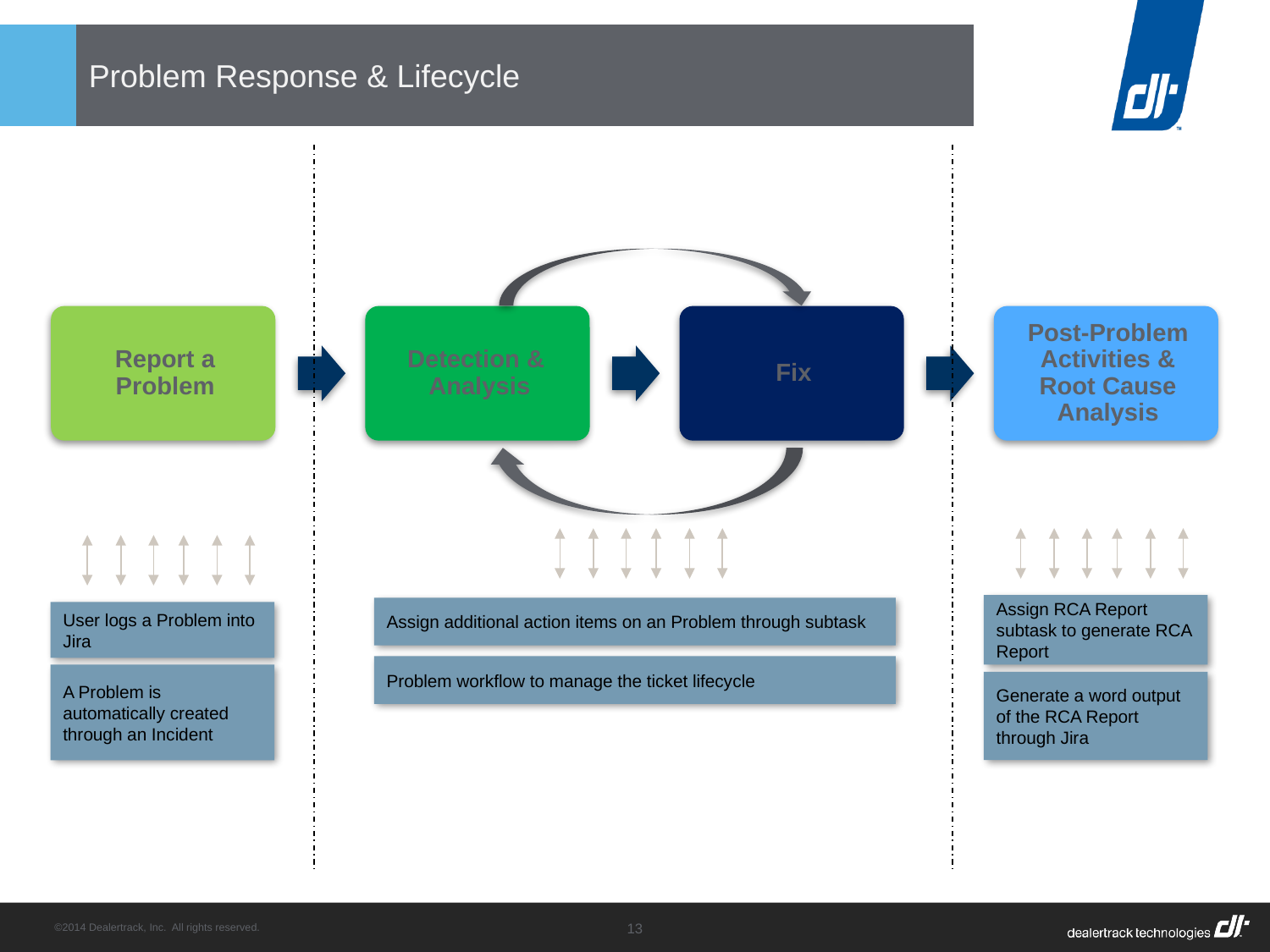

# Problem Response & Lifecycle

Report a Problem

Detection &  Analysis

Fix

Post-Problem Activities & Root Cause Analysis

Assign RCA Report subtask to generate RCA Report
Generate a word output of the RCA Report through Jira
Assign additional action items on an Problem through subtask
User logs a Problem into Jira
A Problem is automatically created through an Incident
Problem workflow to manage the ticket lifecycle